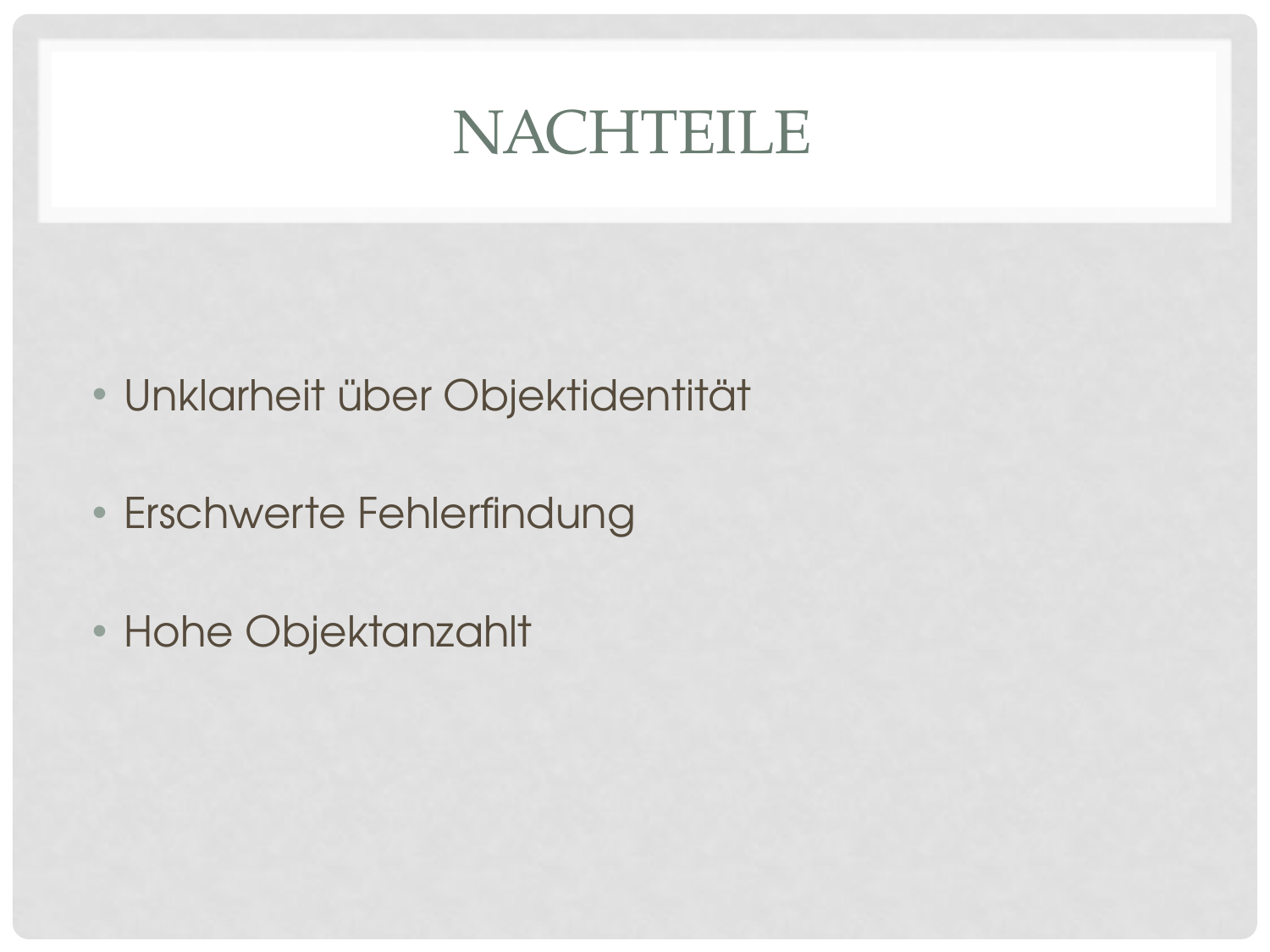

# Nachteile

Unklarheit über Objektidentität

Erschwerte Fehlerfindung

Hohe Objektanzahlt